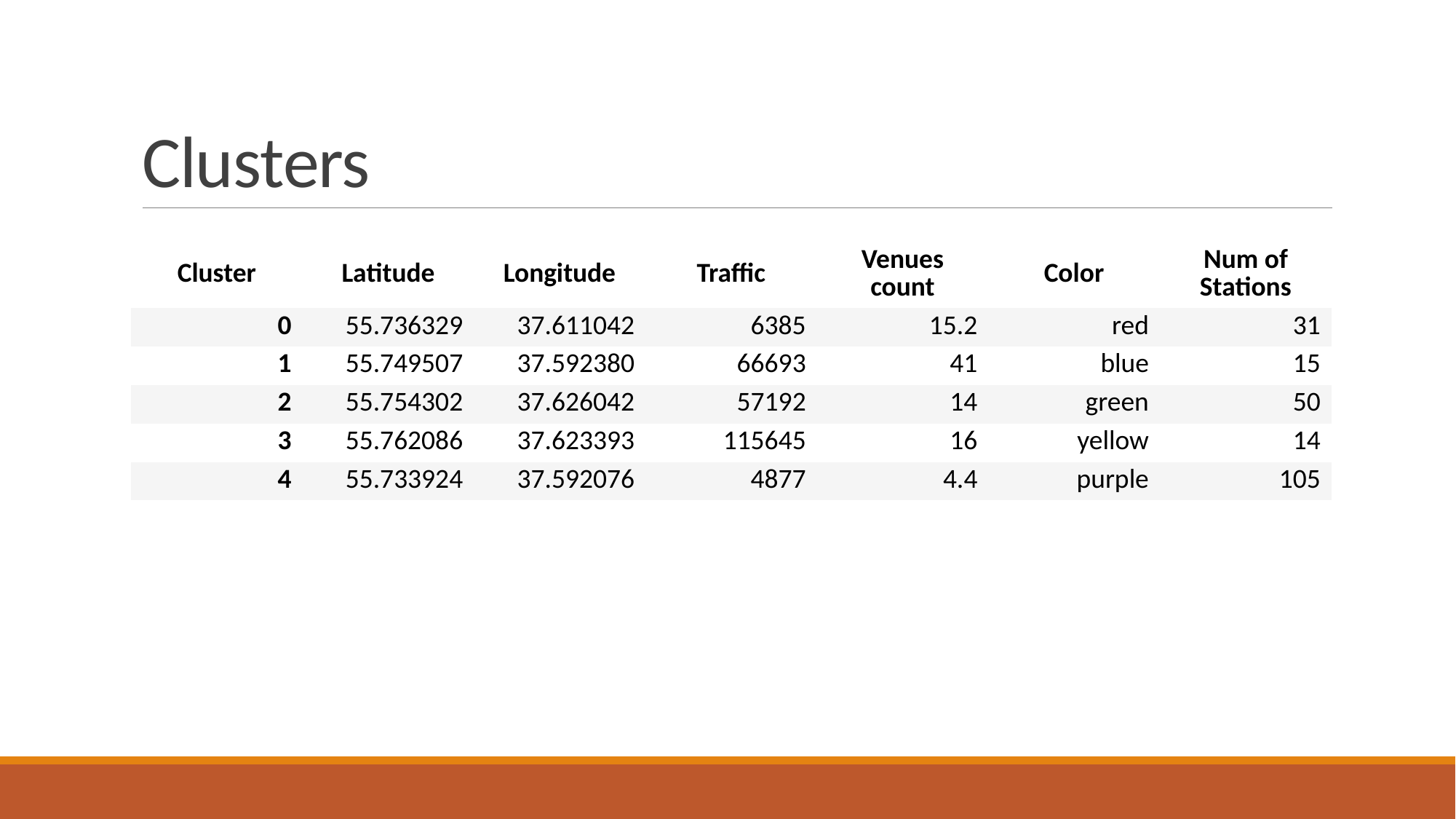

# Clusters
| Cluster | Latitude | Longitude | Traffic | Venues count | Color | Num of Stations |
| --- | --- | --- | --- | --- | --- | --- |
| 0 | 55.736329 | 37.611042 | 6385 | 15.2 | red | 31 |
| 1 | 55.749507 | 37.592380 | 66693 | 41 | blue | 15 |
| 2 | 55.754302 | 37.626042 | 57192 | 14 | green | 50 |
| 3 | 55.762086 | 37.623393 | 115645 | 16 | yellow | 14 |
| 4 | 55.733924 | 37.592076 | 4877 | 4.4 | purple | 105 |